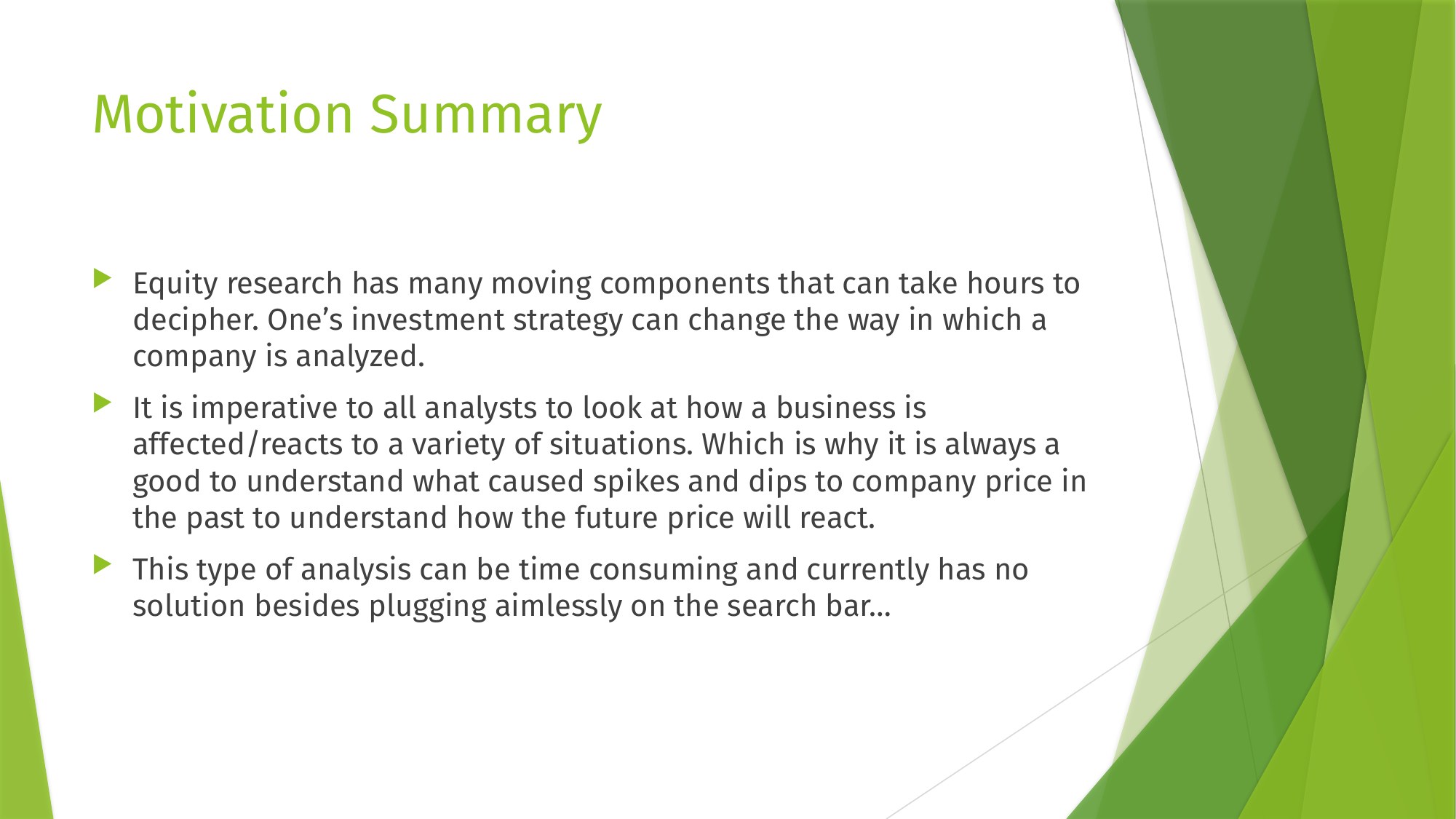

# Motivation Summary
Equity research has many moving components that can take hours to decipher. One’s investment strategy can change the way in which a company is analyzed.
It is imperative to all analysts to look at how a business is affected/reacts to a variety of situations. Which is why it is always a good to understand what caused spikes and dips to company price in the past to understand how the future price will react.
This type of analysis can be time consuming and currently has no solution besides plugging aimlessly on the search bar…